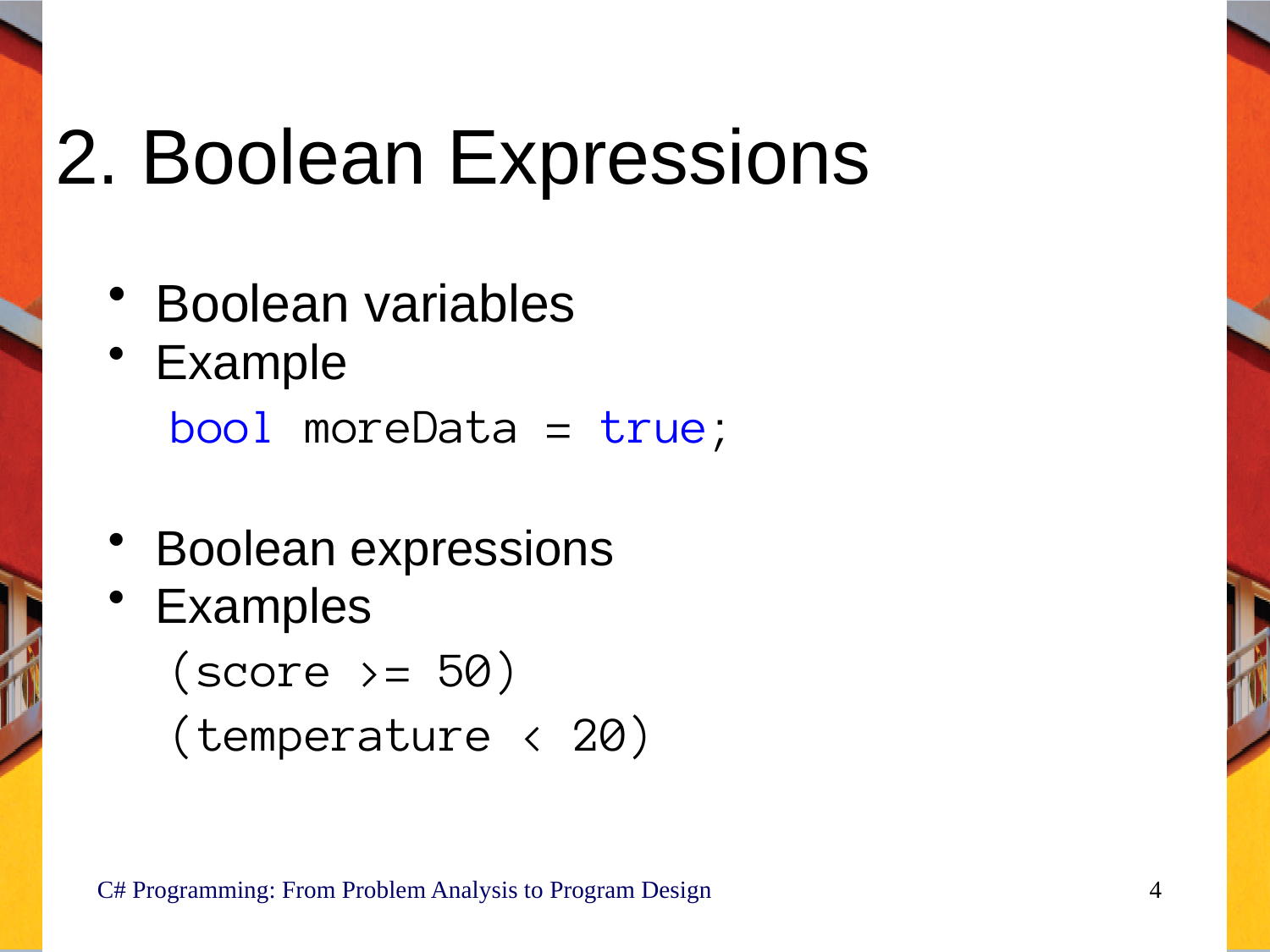

# 2. Boolean Expressions
Boolean variables
Example
bool moreData = true;

Boolean expressions
Examples
(score >= 50)
(temperature < 20)

C# Programming: From Problem Analysis to Program Design

4